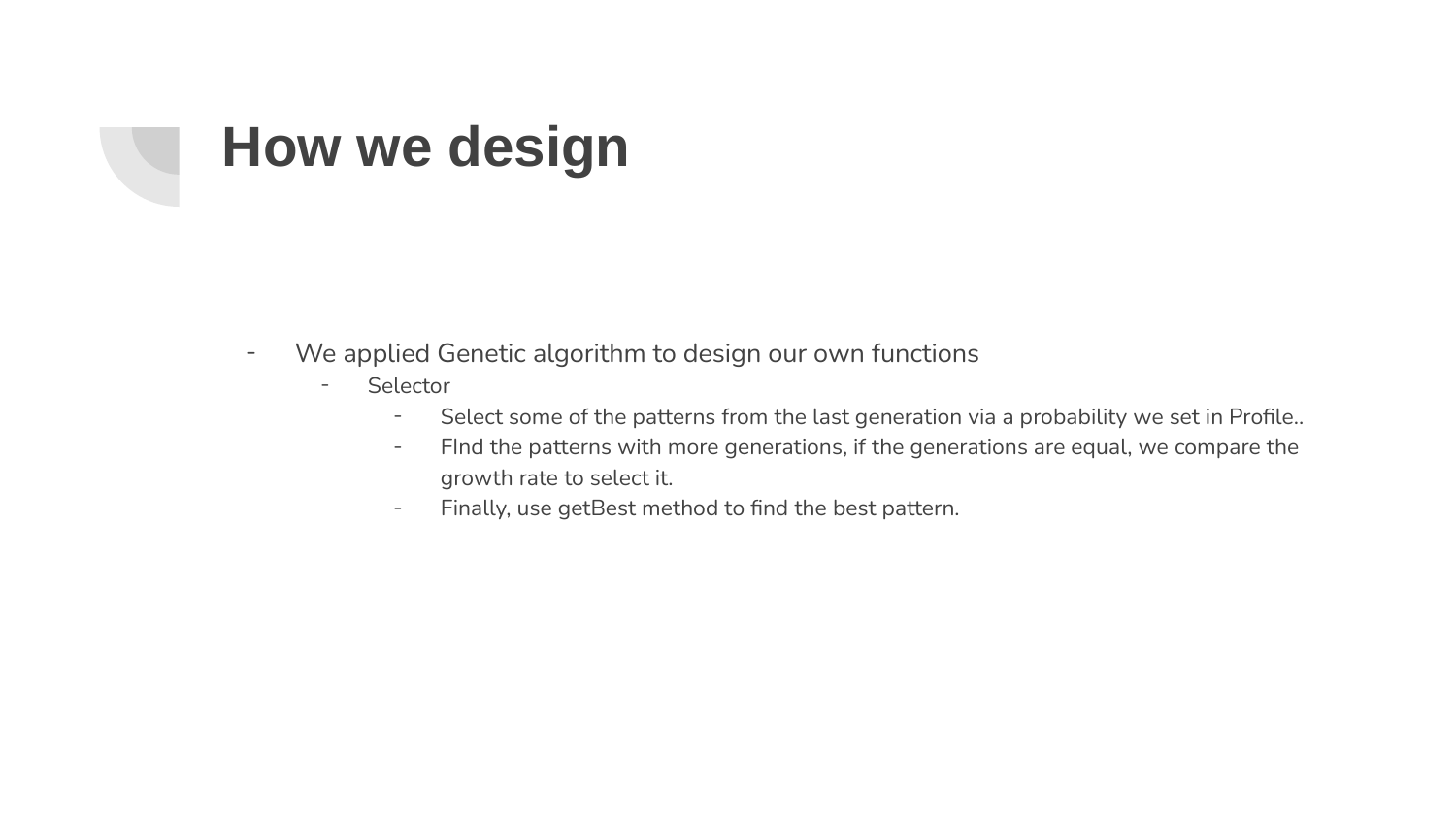

# How we design
We applied Genetic algorithm to design our own functions
Selector
Select some of the patterns from the last generation via a probability we set in Profile..
FInd the patterns with more generations, if the generations are equal, we compare the growth rate to select it.
Finally, use getBest method to find the best pattern.